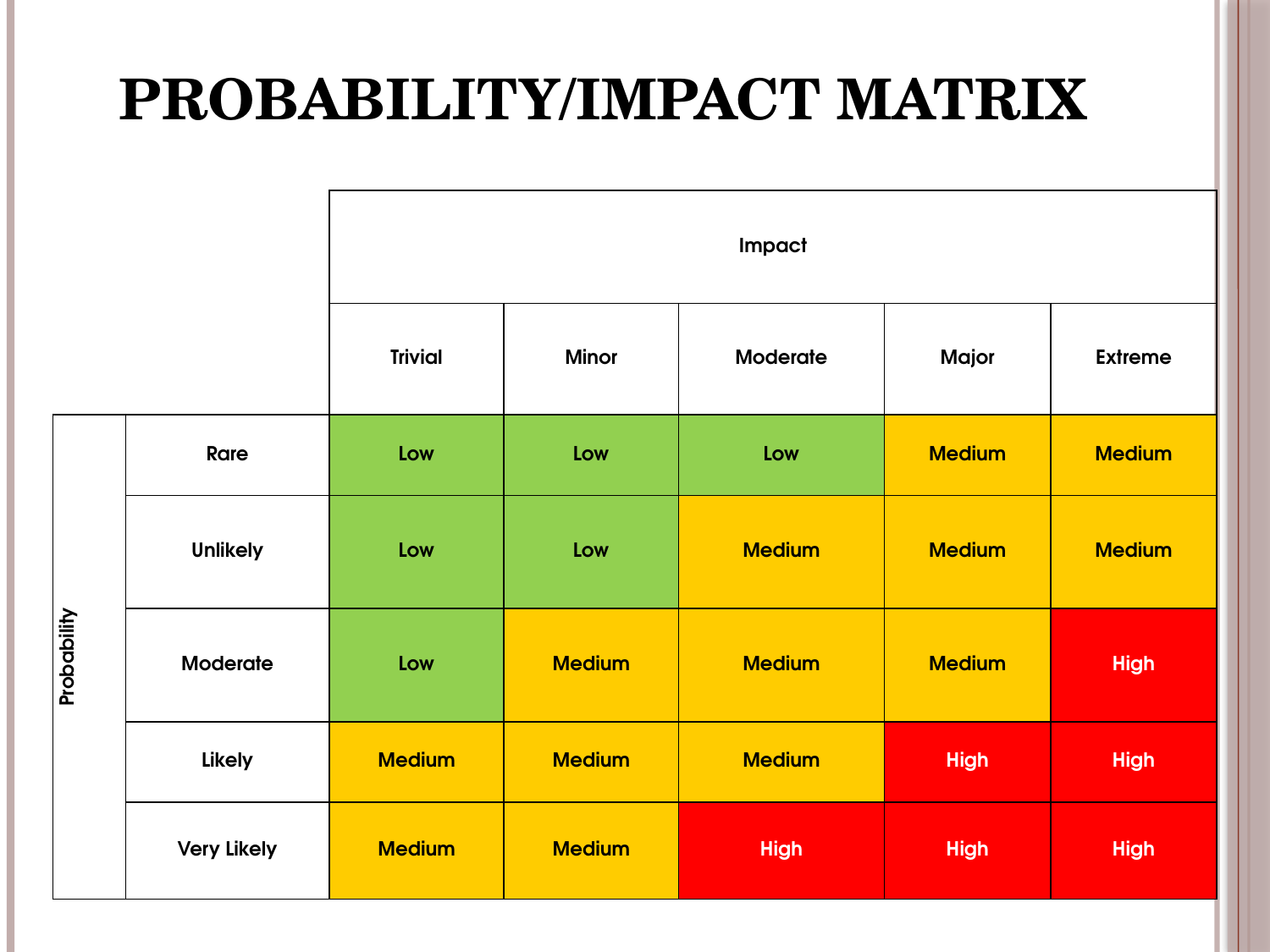

# Probability/Impact Matrix
|  |  | Impact |  |  |  |  |
| --- | --- | --- | --- | --- | --- | --- |
|  |  | Trivial | Minor | Moderate | Major | Extreme |
| Probability | Rare | Low | Low | Low | Medium | Medium |
|  | Unlikely | Low | Low | Medium | Medium | Medium |
|  | Moderate | Low | Medium | Medium | Medium | High |
|  | Likely | Medium | Medium | Medium | High | High |
|  | Very Likely | Medium | Medium | High | High | High |